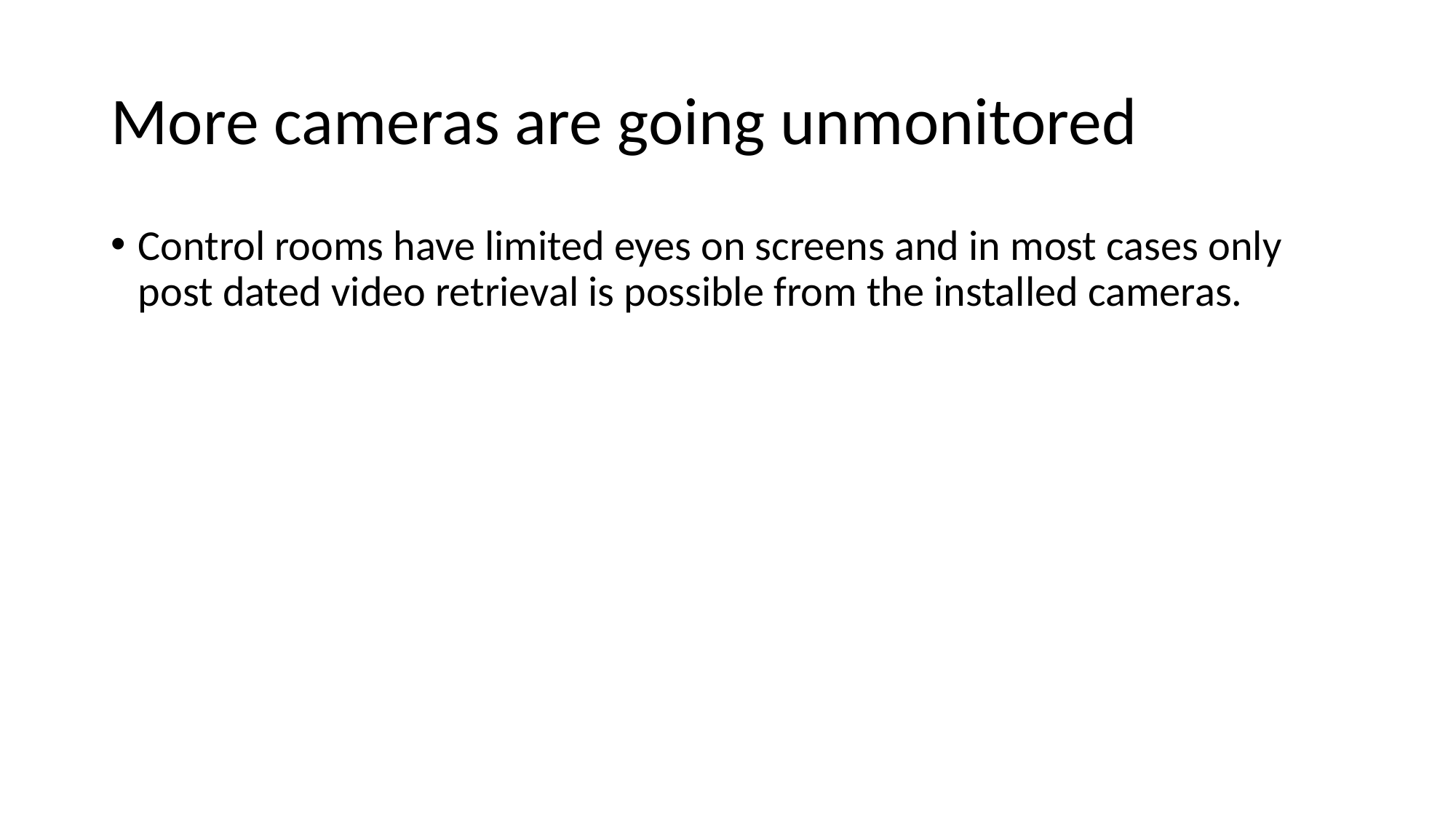

# More cameras are going unmonitored
Control rooms have limited eyes on screens and in most cases only post dated video retrieval is possible from the installed cameras.